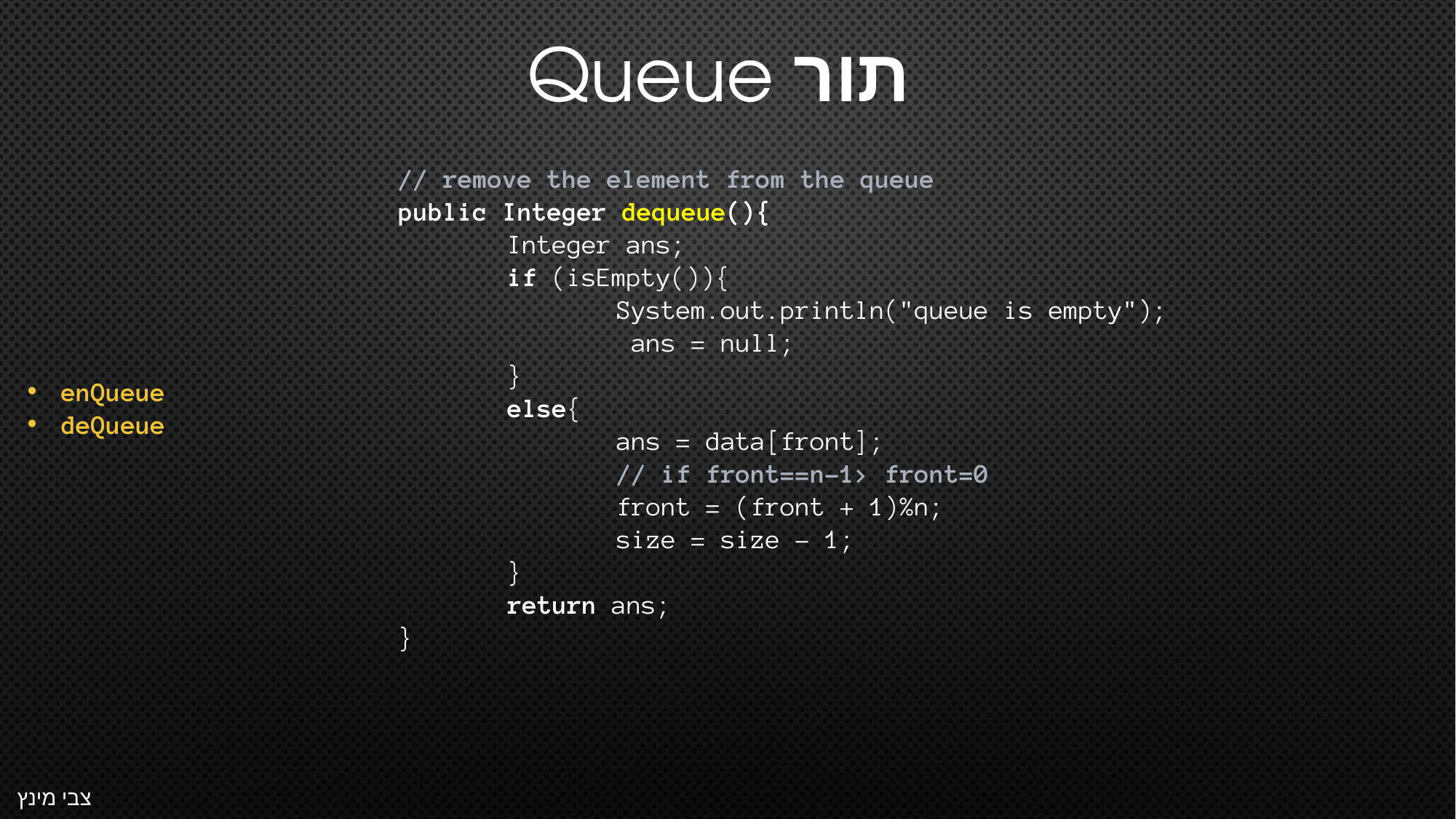

תור Queue
	// remove the element from the queue
	public Integer dequeue(){
		Integer ans;
		if (isEmpty()){
			System.out.println("queue is empty");
			 ans = null;
		}
		else{
			ans = data[front];
			// if front==n-1> front=0
			front = (front + 1)%n;
			size = size - 1;
		}
		return ans;
	}

enQueue
deQueue
צבי מינץ